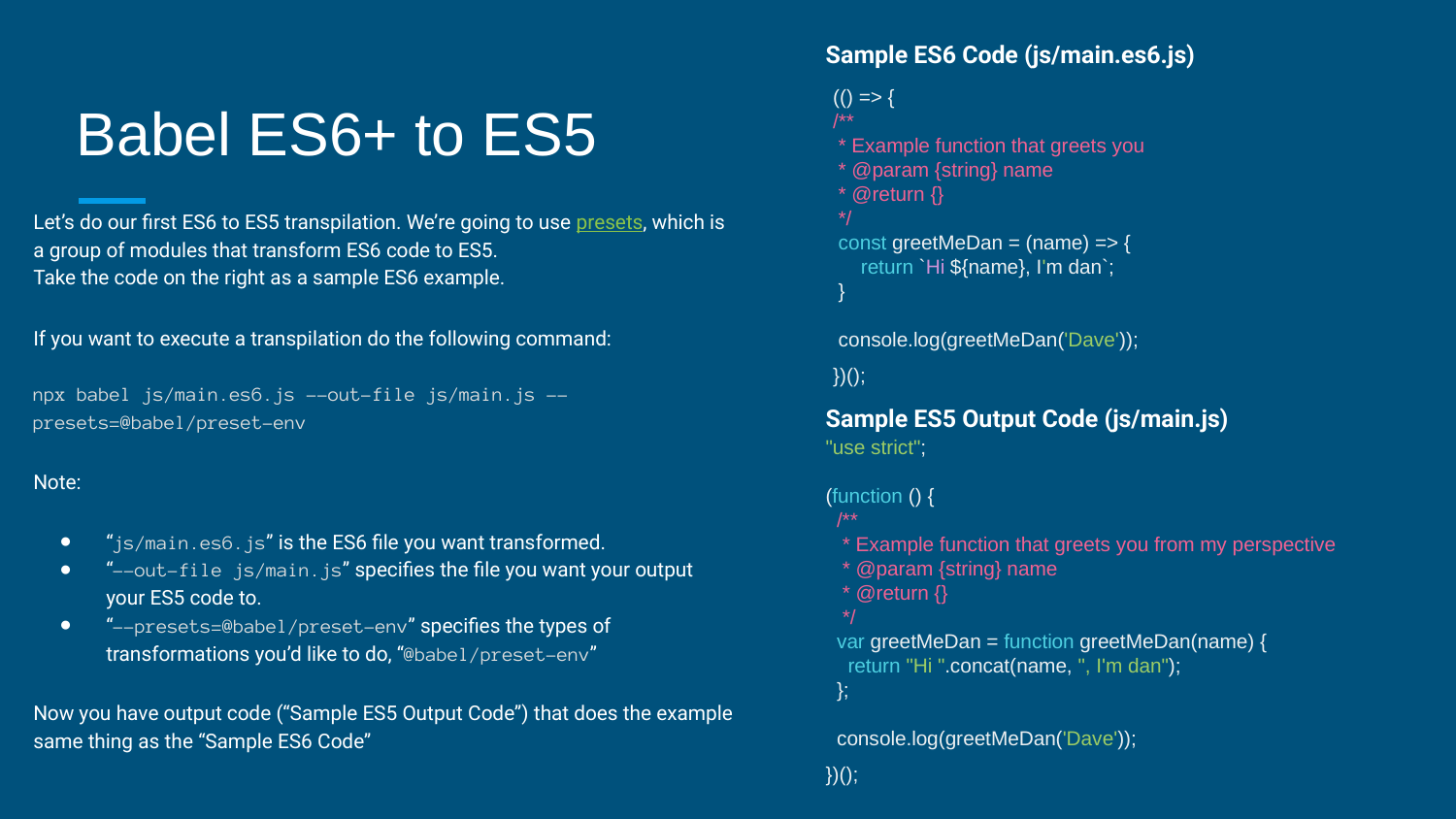

Sample ES6 Code (js/main.es6.js)
(() => {
/**
 * Example function that greets you
 * @param {string} name
 * @return {}
 */
 const greetMeDan = (name) => {
     return `Hi ${name}, I'm dan`;
 }

 console.log(greetMeDan('Dave'));
})();
# Babel ES6+ to ES5
Let’s do our first ES6 to ES5 transpilation. We’re going to use presets, which is a group of modules that transform ES6 code to ES5.
Take the code on the right as a sample ES6 example.
If you want to execute a transpilation do the following command:
npx babel js/main.es6.js --out-file js/main.js --presets=@babel/preset-env
Note:
“js/main.es6.js” is the ES6 file you want transformed.
“--out-file js/main.js” specifies the file you want your output your ES5 code to.
“--presets=@babel/preset-env” specifies the types of transformations you’d like to do, “@babel/preset-env”
Now you have output code (“Sample ES5 Output Code”) that does the example same thing as the “Sample ES6 Code”
Sample ES5 Output Code (js/main.js)
"use strict";

(function () {
  /**
   * Example function that greets you from my perspective
   * @param {string} name
   * @return {}
   */
  var greetMeDan = function greetMeDan(name) {
    return "Hi ".concat(name, ", I'm dan");
  };

  console.log(greetMeDan('Dave'));
})();